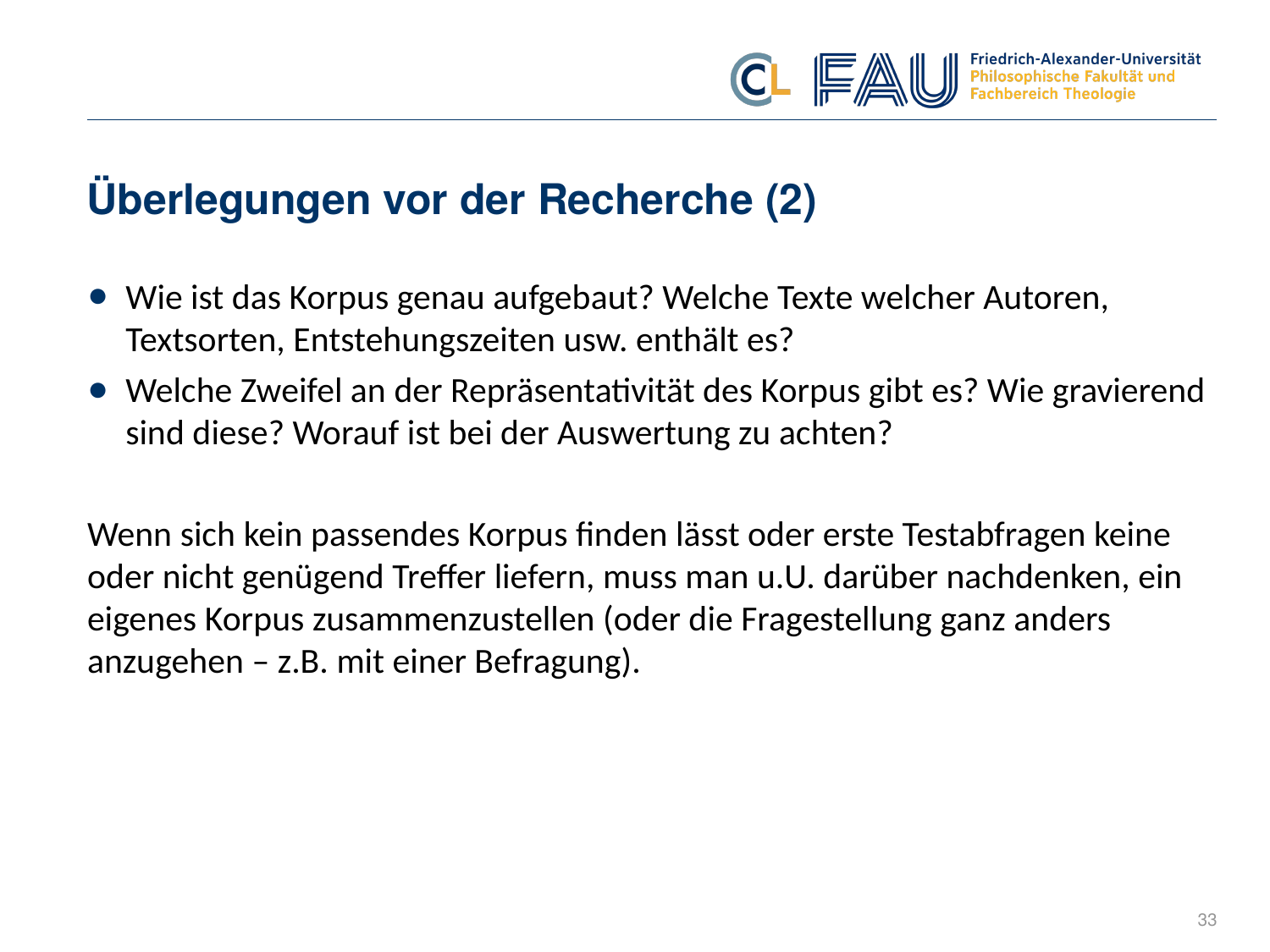

# Überlegungen vor der Recherche (2)
Wie ist das Korpus genau aufgebaut? Welche Texte welcher Autoren, Textsorten, Entstehungszeiten usw. enthält es?
Welche Zweifel an der Repräsentativität des Korpus gibt es? Wie gravierend sind diese? Worauf ist bei der Auswertung zu achten?

Wenn sich kein passendes Korpus finden lässt oder erste Testabfragen keine oder nicht genügend Treffer liefern, muss man u.U. darüber nachdenken, ein eigenes Korpus zusammenzustellen (oder die Fragestellung ganz anders anzugehen – z.B. mit einer Befragung).

33